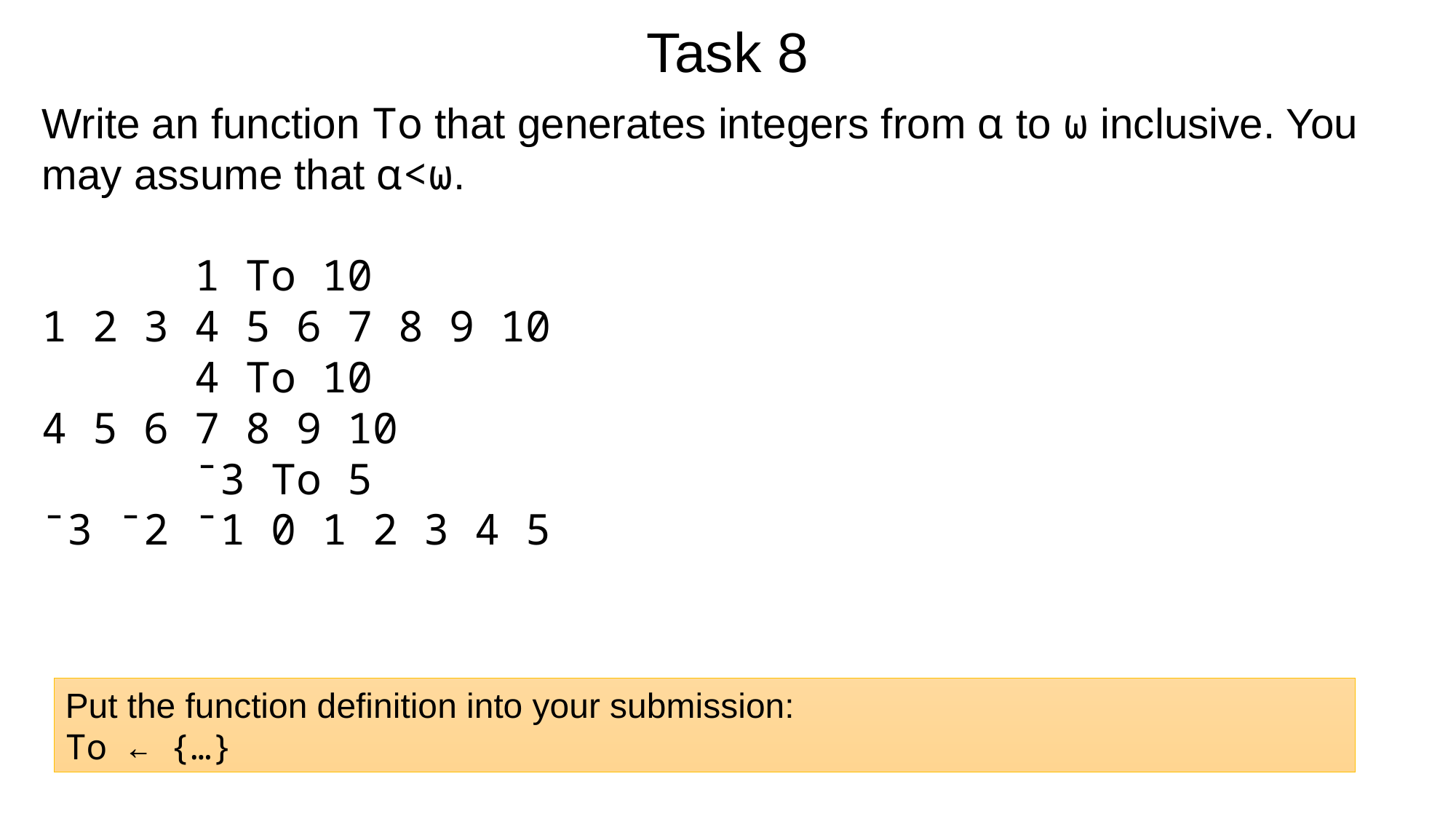

# Task 8
Write an function To that generates integers from ⍺ to ⍵ inclusive. You may assume that ⍺<⍵.

      1 To 10
1 2 3 4 5 6 7 8 9 10
      4 To 10
4 5 6 7 8 9 10
      ¯3 To 5
¯3 ¯2 ¯1 0 1 2 3 4 5

Put the function definition into your submission:
To ← {…}